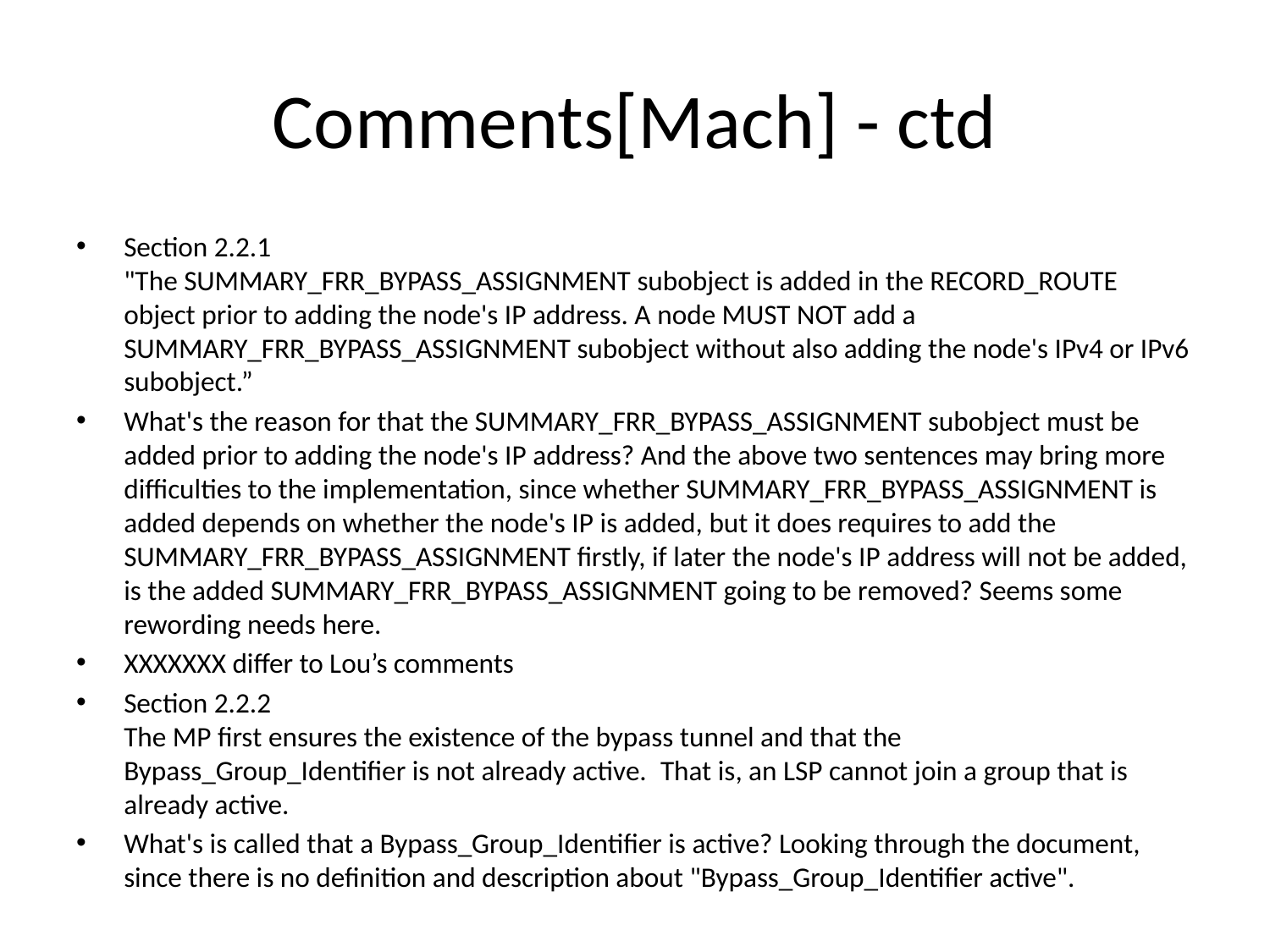

# Comments[Mach] - ctd
Section 2.2.1
"The SUMMARY_FRR_BYPASS_ASSIGNMENT subobject is added in the RECORD_ROUTE
object prior to adding the node's IP address. A node MUST NOT add a
SUMMARY_FRR_BYPASS_ASSIGNMENT subobject without also adding the node's IPv4 or IPv6 subobject.”
What's the reason for that the SUMMARY_FRR_BYPASS_ASSIGNMENT subobject must be added prior to adding the node's IP address? And the above two sentences may bring more difficulties to the implementation, since whether SUMMARY_FRR_BYPASS_ASSIGNMENT is added depends on whether the node's IP is added, but it does requires to add the SUMMARY_FRR_BYPASS_ASSIGNMENT firstly, if later the node's IP address will not be added, is the added SUMMARY_FRR_BYPASS_ASSIGNMENT going to be removed? Seems some rewording needs here.
XXXXXXX differ to Lou’s comments
Section 2.2.2
The MP first ensures the existence of the bypass tunnel and that the
Bypass_Group_Identifier is not already active.  That is, an LSP cannot join a group that is already active.
What's is called that a Bypass_Group_Identifier is active? Looking through the document, since there is no definition and description about "Bypass_Group_Identifier active".